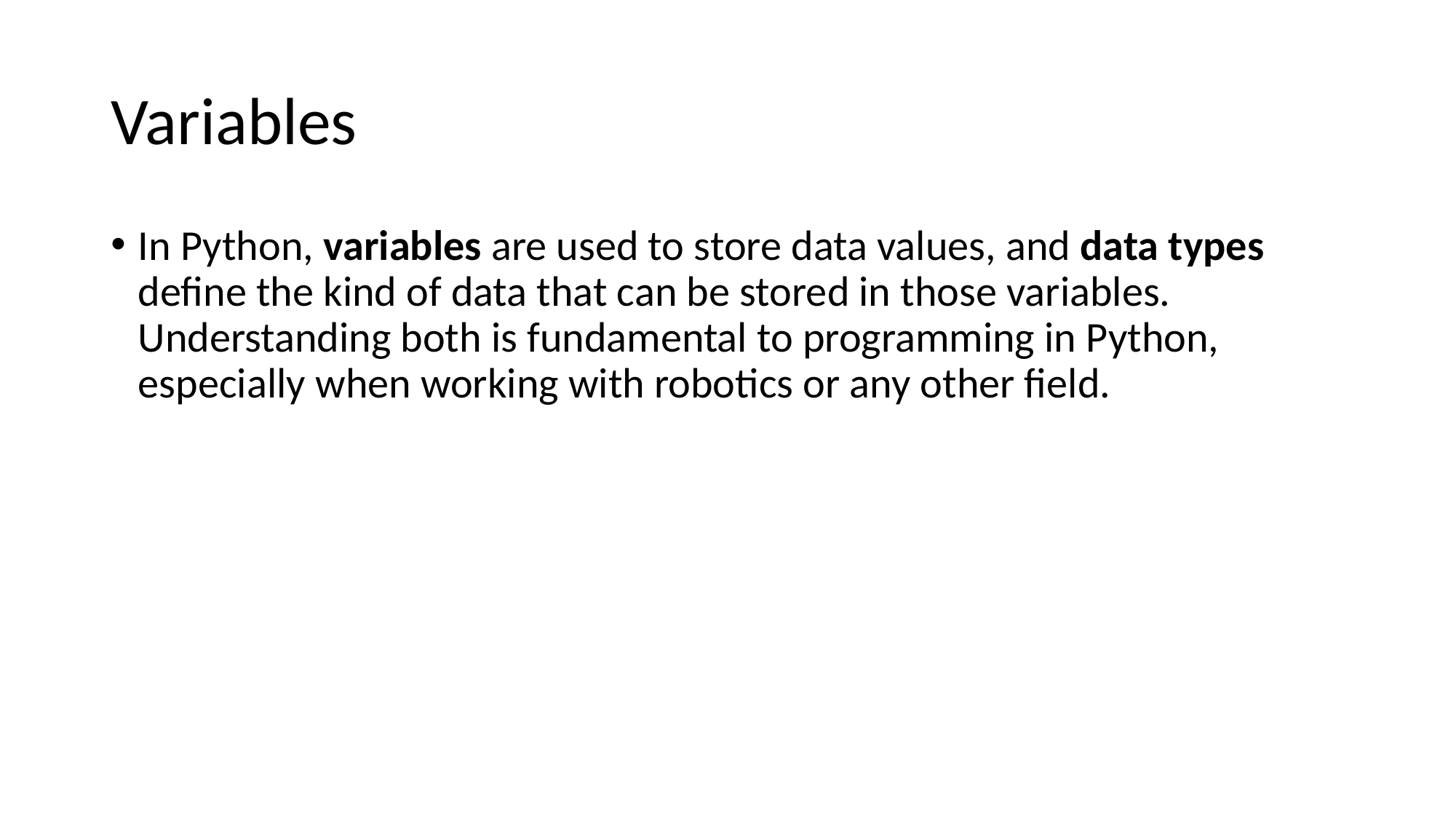

# Variables
In Python, variables are used to store data values, and data types define the kind of data that can be stored in those variables. Understanding both is fundamental to programming in Python, especially when working with robotics or any other field.